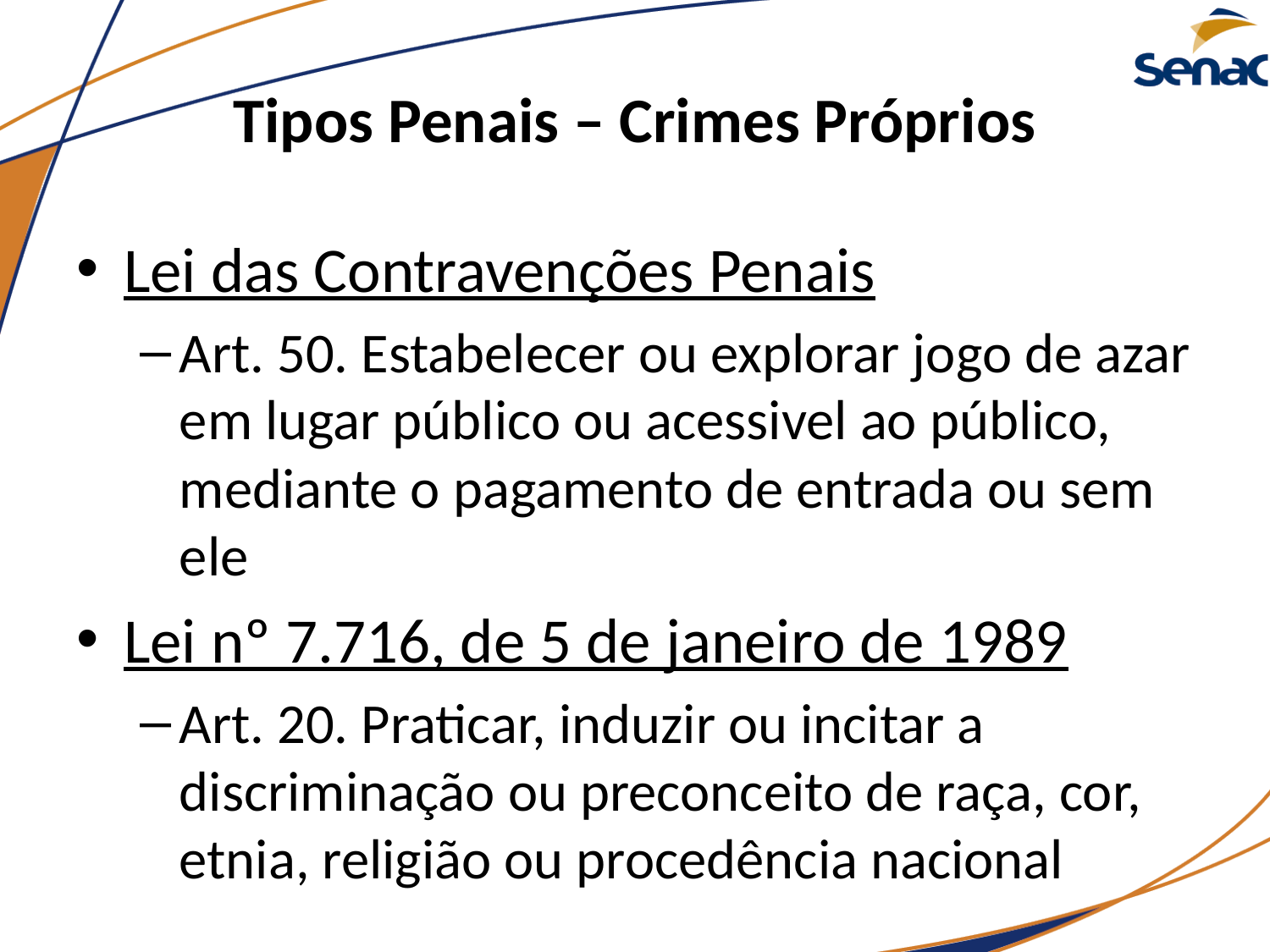

# Tipos Penais – Crimes Próprios
Lei das Contravenções Penais
Art. 50. Estabelecer ou explorar jogo de azar em lugar público ou acessivel ao público, mediante o pagamento de entrada ou sem ele
Lei nº 7.716, de 5 de janeiro de 1989
Art. 20. Praticar, induzir ou incitar a discriminação ou preconceito de raça, cor, etnia, religião ou procedência nacional